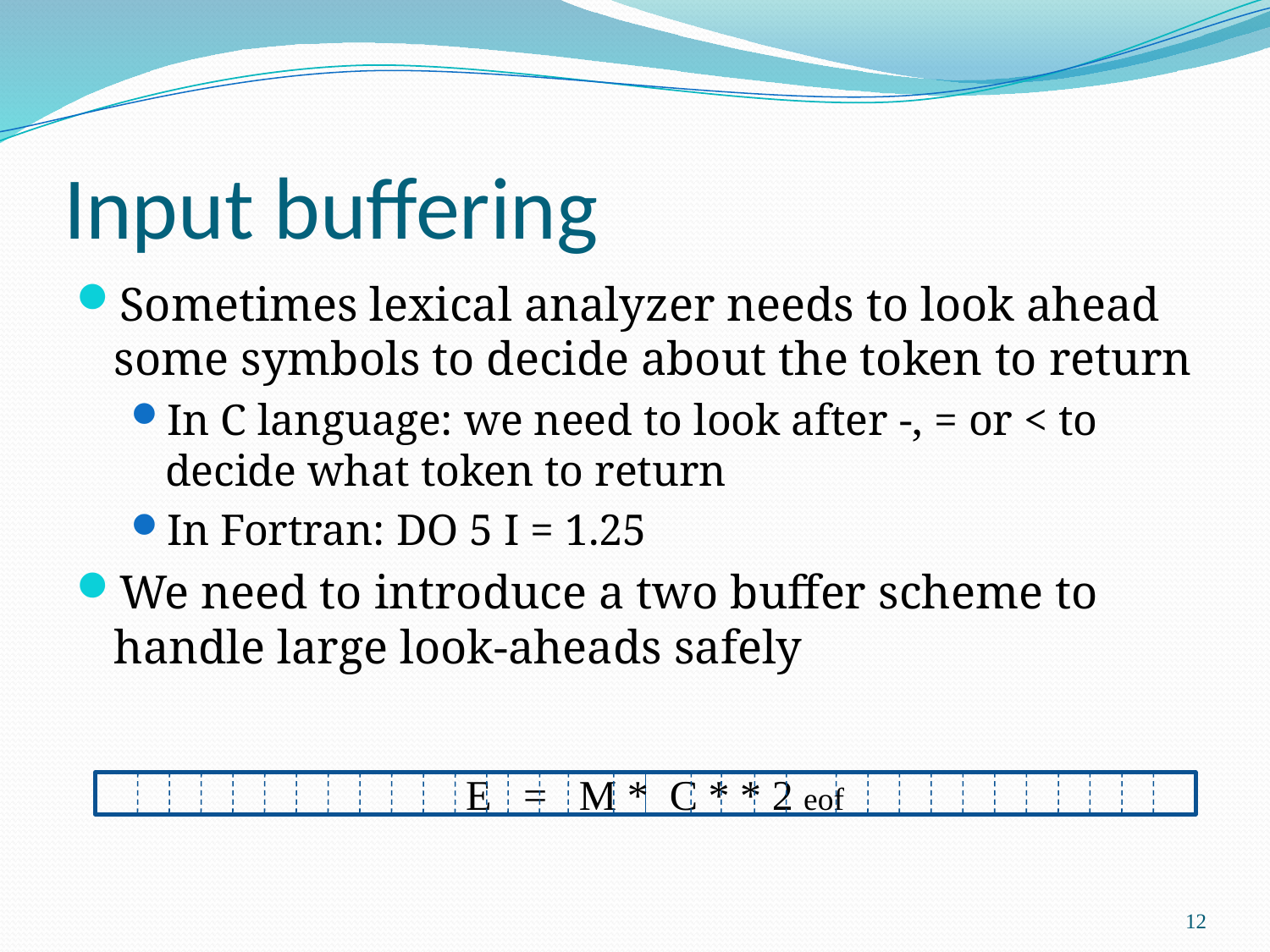

# Input buffering
Sometimes lexical analyzer needs to look ahead some symbols to decide about the token to return
In C language: we need to look after -, = or < to decide what token to return
In Fortran: DO 5 I = 1.25
We need to introduce a two buffer scheme to handle large look-aheads safely

E   =   M *  C * * 2 eof

12